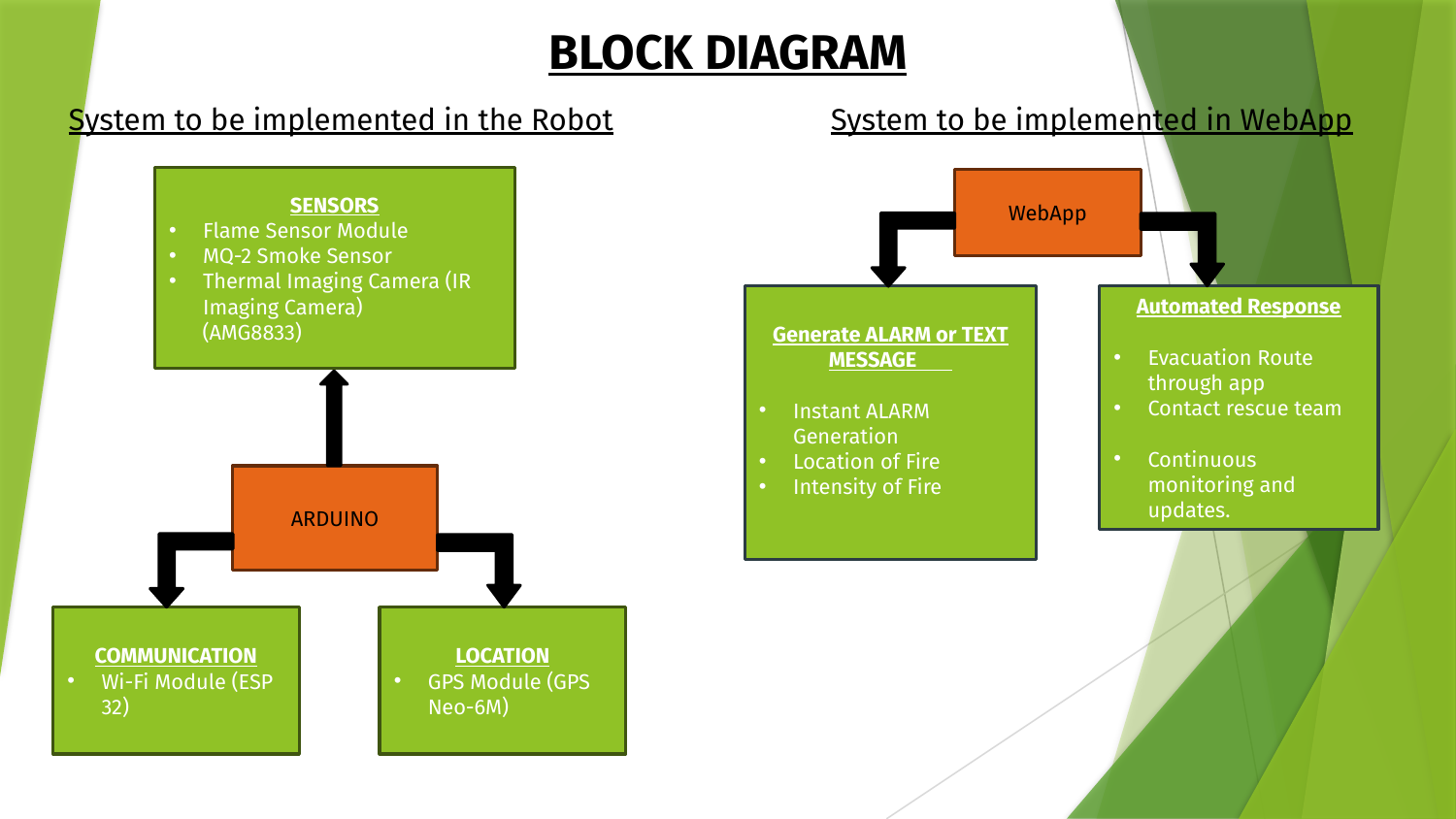

BLOCK DIAGRAM
System to be implemented in the Robot
System to be implemented in WebApp
SENSORS
Flame Sensor Module
MQ-2 Smoke Sensor
Thermal Imaging Camera (IR Imaging Camera)
      (AMG8833)
WebApp

Generate ALARM or TEXT MESSAGE

Instant ALARM Generation
Location of Fire
Intensity of Fire

Automated Response

Evacuation Route through app
Contact rescue team
Continuous monitoring and updates.

ARDUINO

LOCATION
GPS Module (GPS Neo-6M)
COMMUNICATION
Wi-Fi Module (ESP 32)